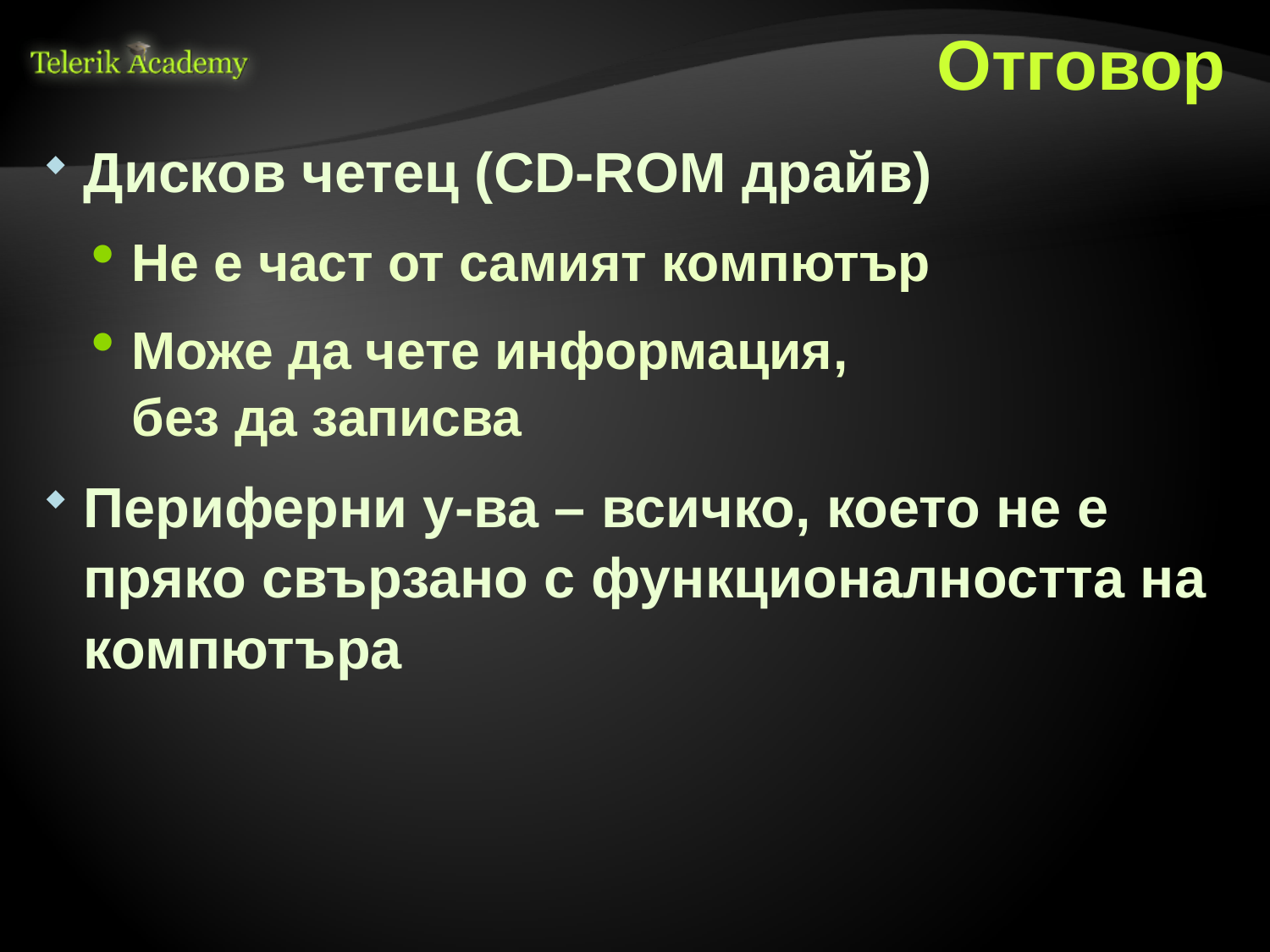

# Отговор
Дисков четец (CD-ROM драйв)
Не e част от самият компютър
Може да чете информация,
без да записва
Периферни у-ва – всичко, което не е пряко свързано с функционалността на компютъра